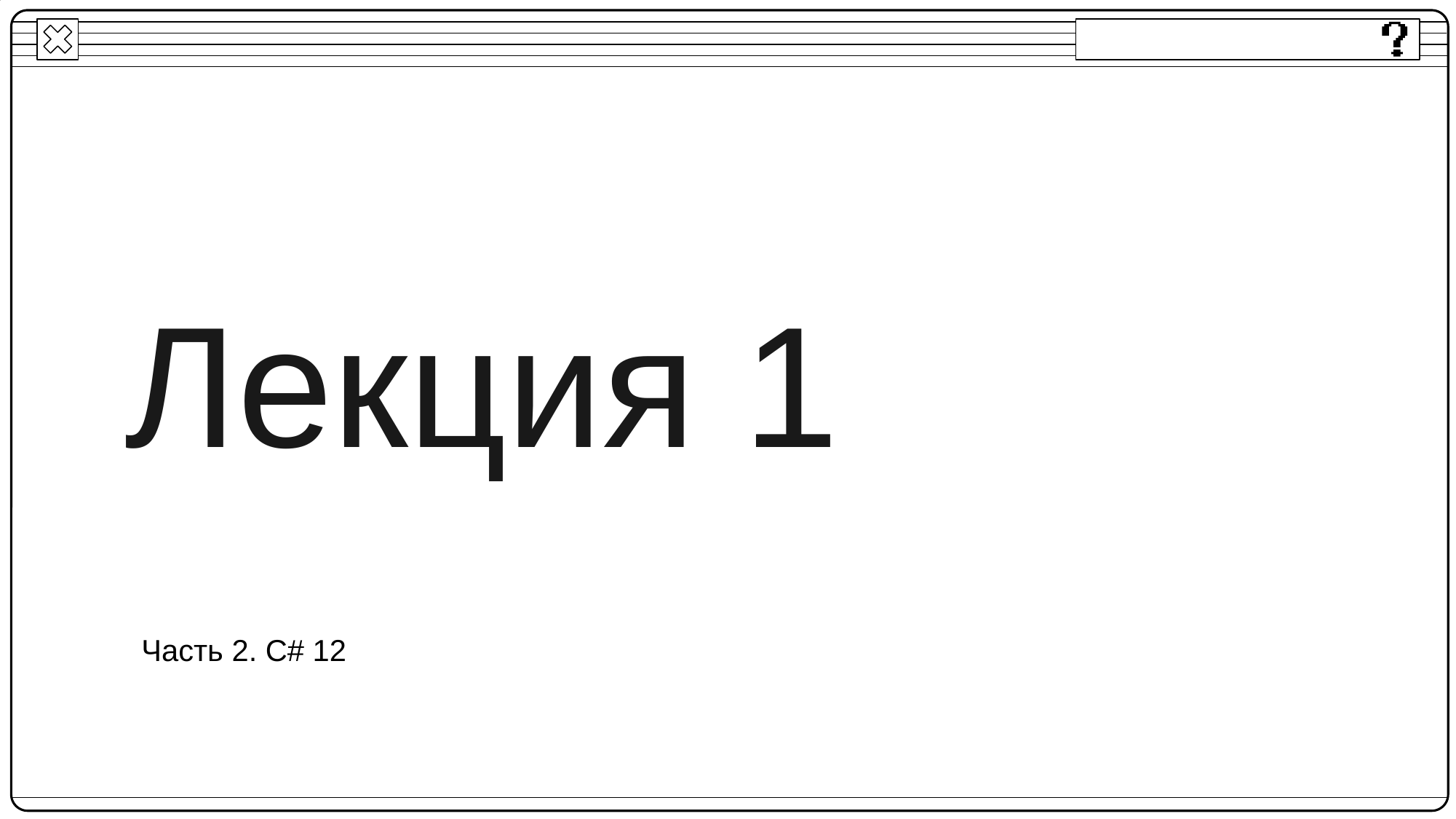

# Лекция 1
Часть 2. C# 12